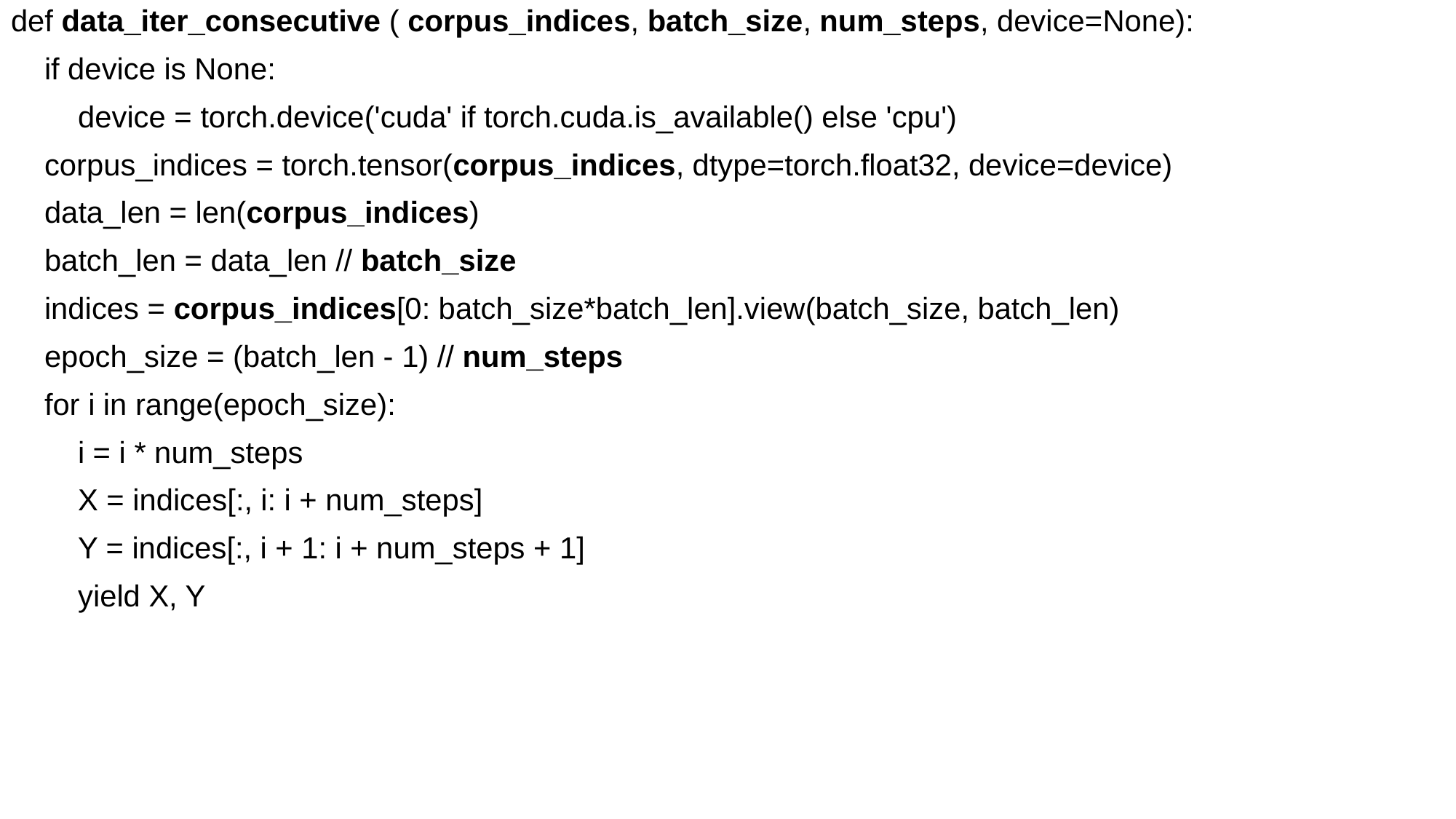

def data_iter_consecutive ( corpus_indices, batch_size, num_steps, device=None):
    if device is None:
        device = torch.device('cuda' if torch.cuda.is_available() else 'cpu')
    corpus_indices = torch.tensor(corpus_indices, dtype=torch.float32, device=device)
    data_len = len(corpus_indices)
    batch_len = data_len // batch_size
    indices = corpus_indices[0: batch_size*batch_len].view(batch_size, batch_len)
    epoch_size = (batch_len - 1) // num_steps
    for i in range(epoch_size):
        i = i * num_steps
        X = indices[:, i: i + num_steps]
        Y = indices[:, i + 1: i + num_steps + 1]
        yield X, Y